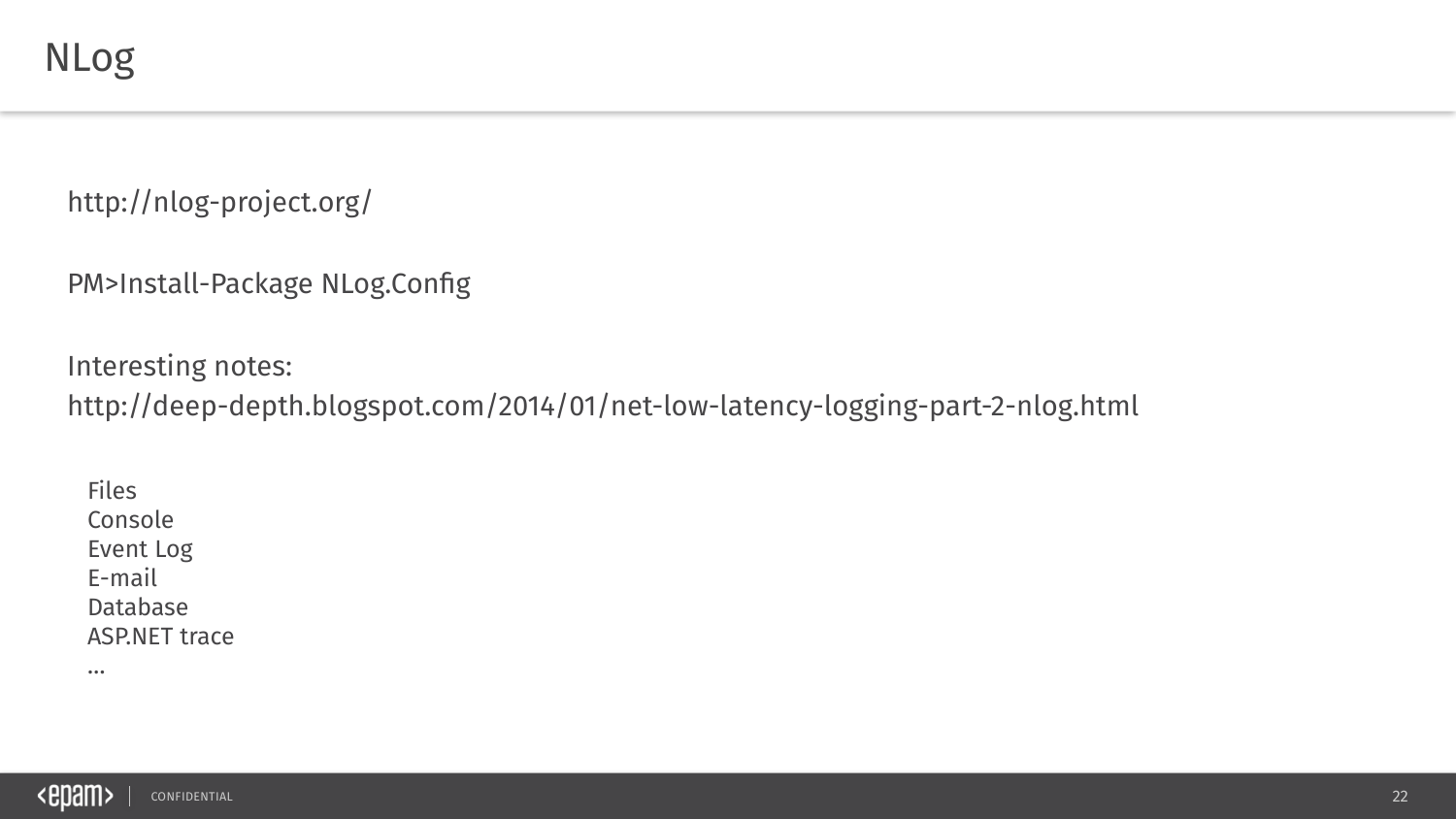

NLog

http://nlog-project.org/

PM>Install-Package NLog.Config

Interesting notes:
http://deep-depth.blogspot.com/2014/01/net-low-latency-logging-part-2-nlog.html

Files
Console
Event Log
E-mail
Database
ASP.NET trace
…